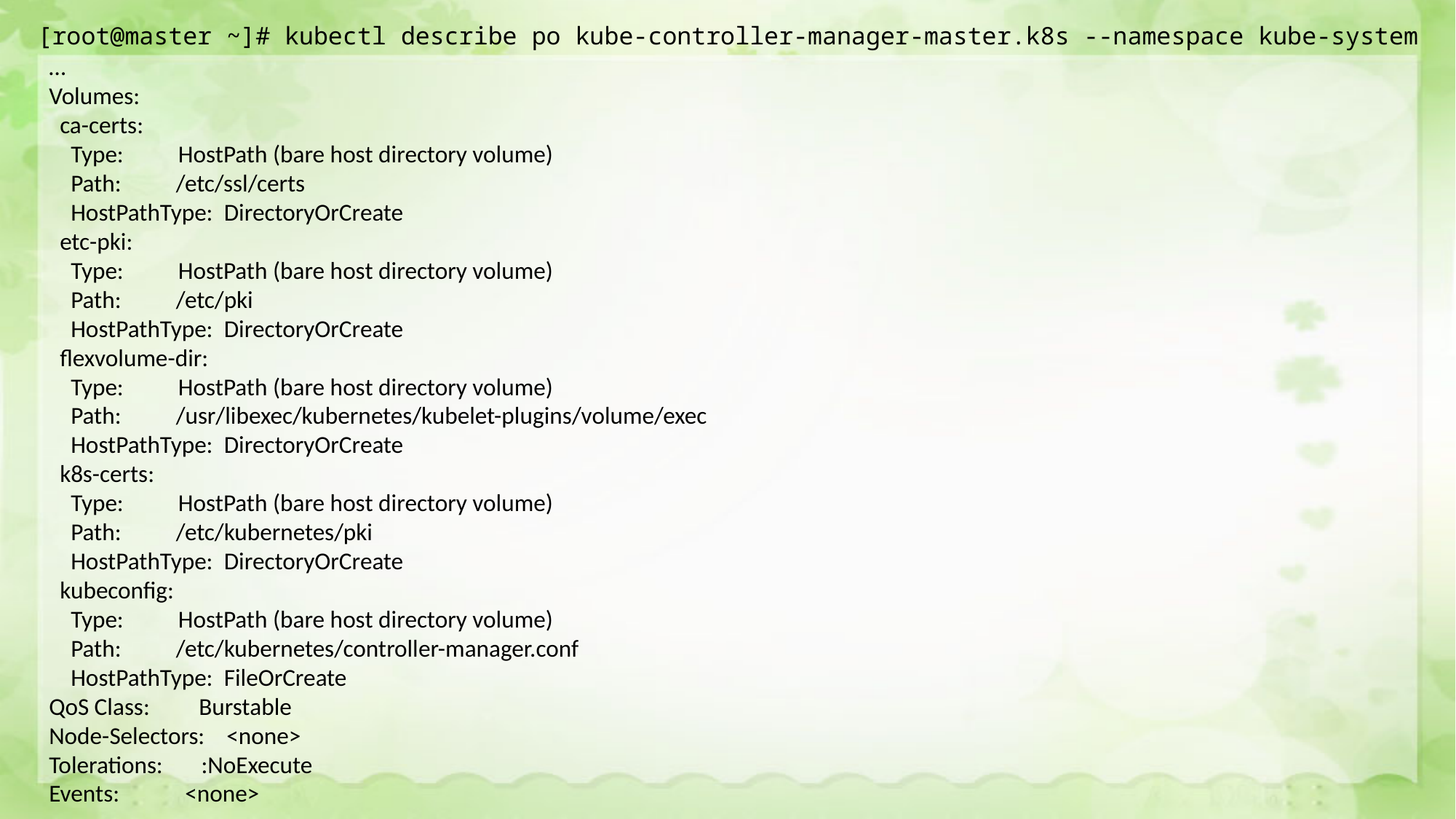

[root@master ~]# kubectl describe po kube-controller-manager-master.k8s --namespace kube-system
…
Volumes:
  ca-certs:
    Type:          HostPath (bare host directory volume)
    Path:          /etc/ssl/certs
    HostPathType:  DirectoryOrCreate
  etc-pki:
    Type:          HostPath (bare host directory volume)
    Path:          /etc/pki
    HostPathType:  DirectoryOrCreate
  flexvolume-dir:
    Type:          HostPath (bare host directory volume)
    Path:          /usr/libexec/kubernetes/kubelet-plugins/volume/exec
    HostPathType:  DirectoryOrCreate
  k8s-certs:
    Type:          HostPath (bare host directory volume)
    Path:          /etc/kubernetes/pki
    HostPathType:  DirectoryOrCreate
  kubeconfig:
    Type:          HostPath (bare host directory volume)
    Path:          /etc/kubernetes/controller-manager.conf
    HostPathType:  FileOrCreate
QoS Class:         Burstable
Node-Selectors:    <none>
Tolerations:       :NoExecute
Events:            <none>